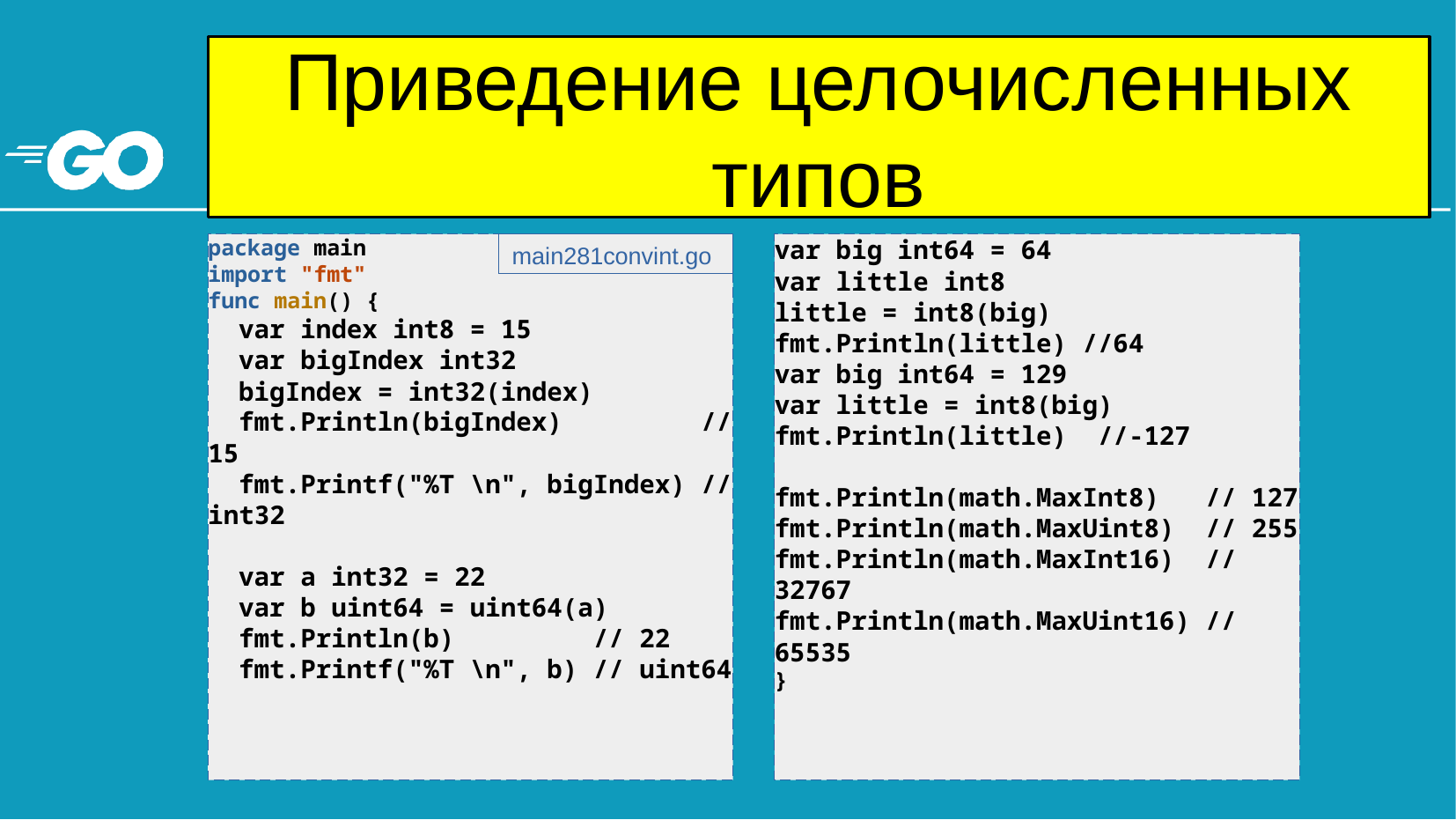

# Приведение целочисленных типов
package main
import "fmt"
func main() {
  var index int8 = 15
  var bigIndex int32
  bigIndex = int32(index)
  fmt.Println(bigIndex)         // 15
  fmt.Printf("%T \n", bigIndex) // int32

  var a int32 = 22
  var b uint64 = uint64(a)
  fmt.Println(b)         // 22
  fmt.Printf("%T \n", b) // uint64
main281convint.go
var big int64 = 64
var little int8
little = int8(big)
fmt.Println(little) //64
var big int64 = 129
var little = int8(big)
fmt.Println(little)  //-127

fmt.Println(math.MaxInt8)   // 127
fmt.Println(math.MaxUint8)  // 255
fmt.Println(math.MaxInt16)  // 32767
fmt.Println(math.MaxUint16) // 65535
}